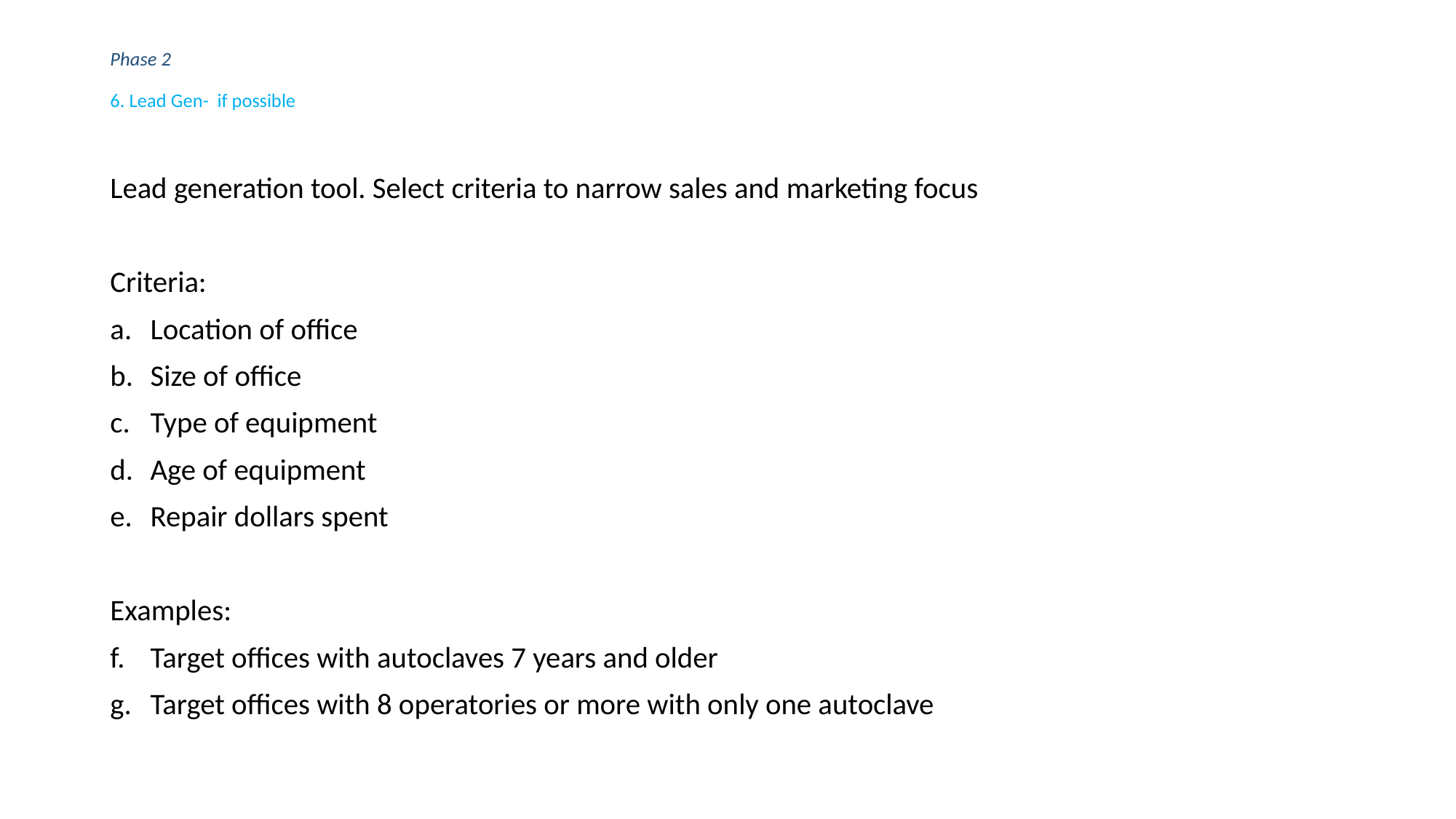

# Phase 2 6. Lead Gen-  if possible

Lead generation tool. Select criteria to narrow sales and marketing focus

Criteria:
Location of office
Size of office
Type of equipment
Age of equipment
Repair dollars spent

Examples:
Target offices with autoclaves 7 years and older
Target offices with 8 operatories or more with only one autoclave